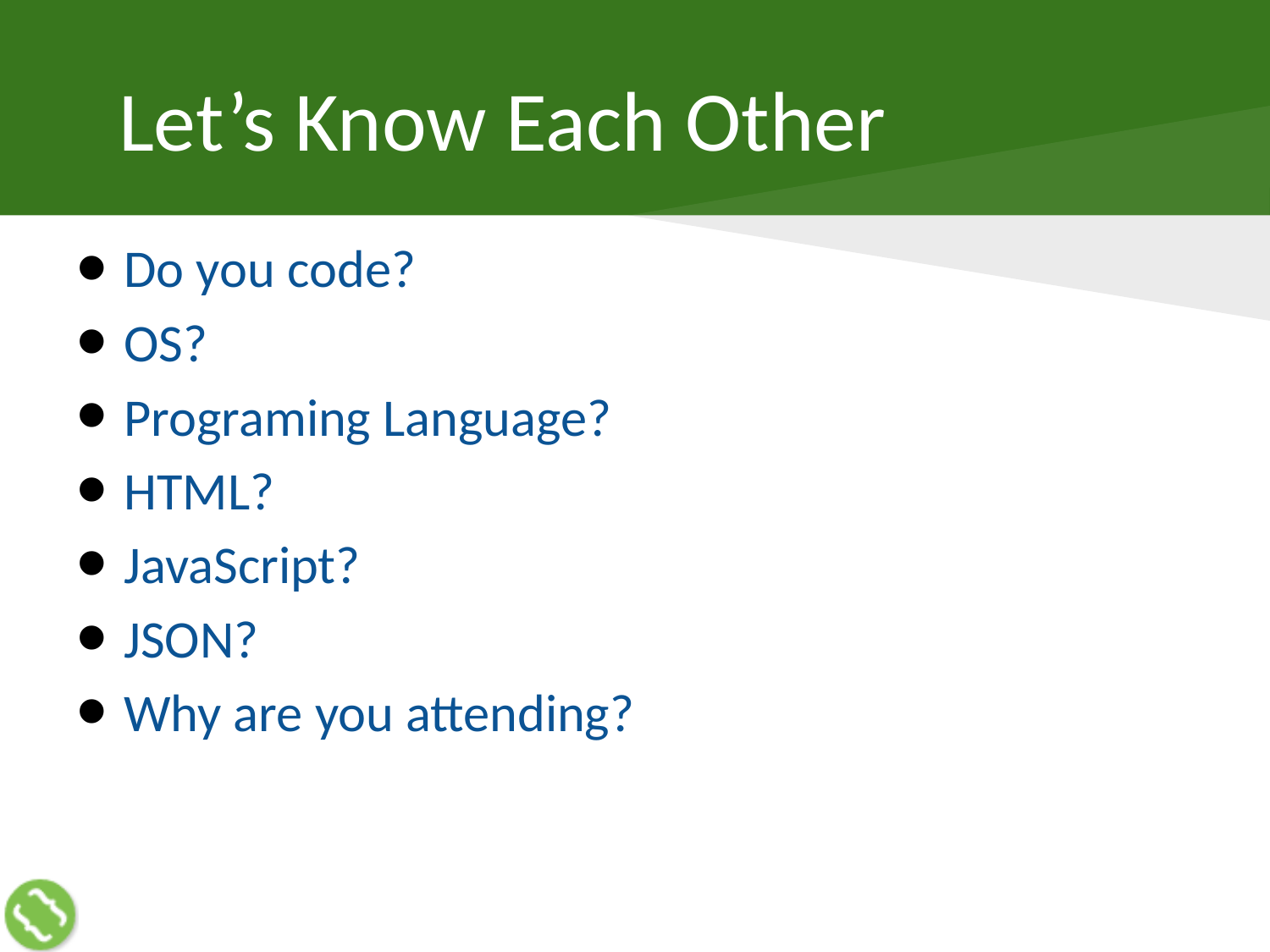

# Let’s Know Each Other
Do you code?
OS?
Programing Language?
HTML?
JavaScript?
JSON?
Why are you attending?